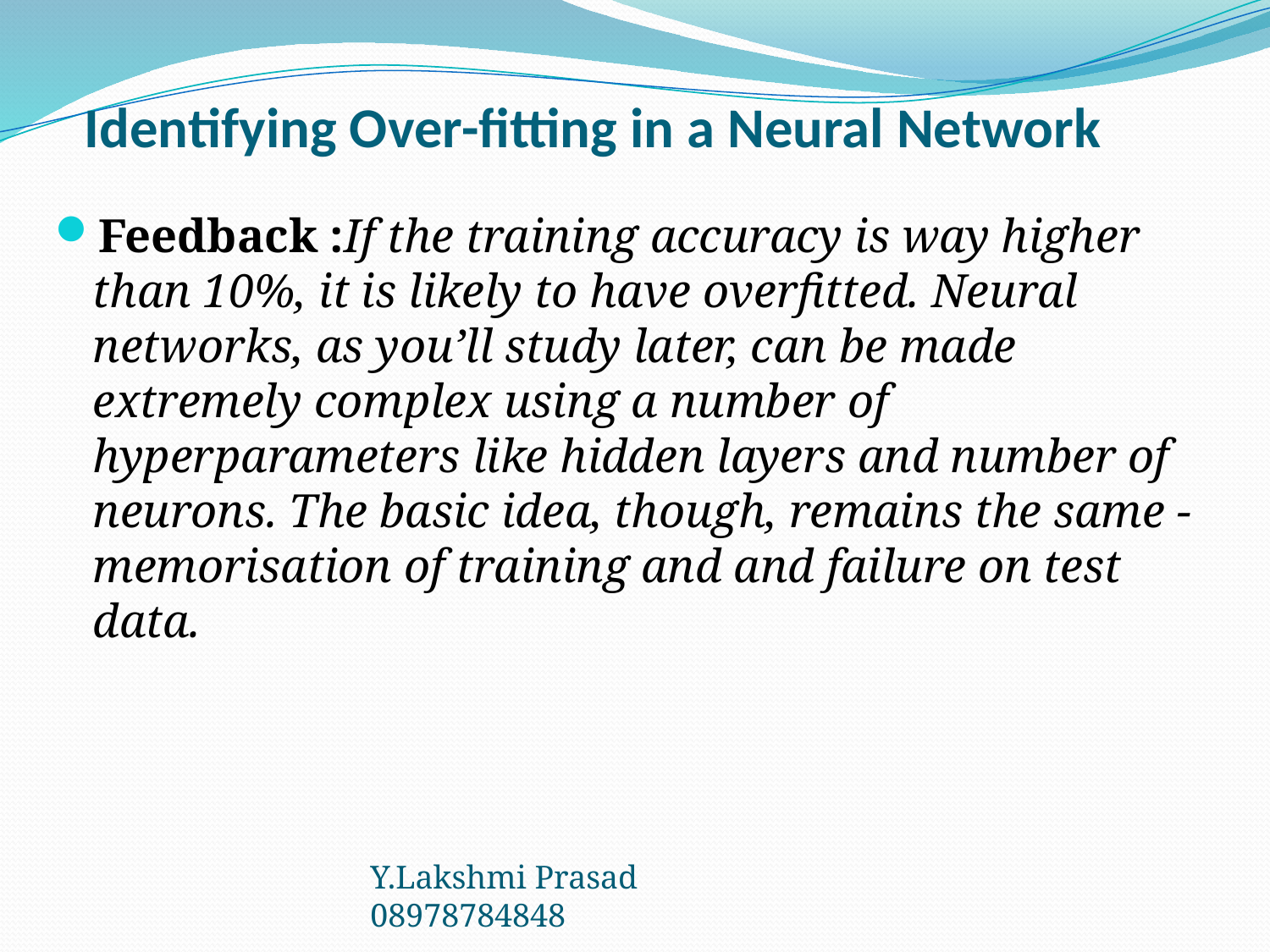

# Identifying Over-fitting in a Neural Network
Feedback :If the training accuracy is way higher than 10%, it is likely to have overfitted. Neural networks, as you’ll study later, can be made extremely complex using a number of hyperparameters like hidden layers and number of neurons. The basic idea, though, remains the same - memorisation of training and and failure on test data.

Y.Lakshmi Prasad 08978784848